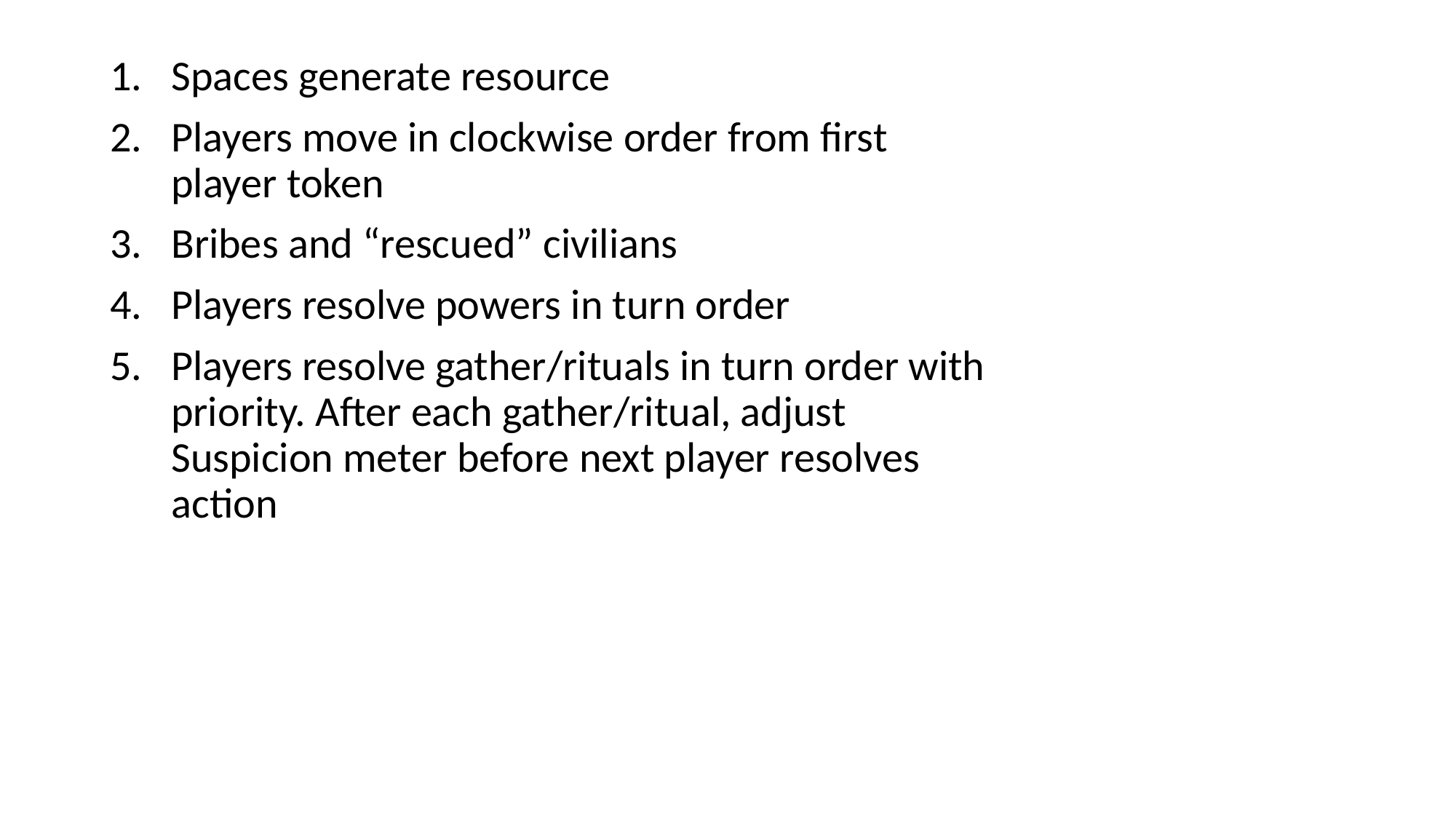

Spaces generate resource
Players move in clockwise order from first player token
Bribes and “rescued” civilians
Players resolve powers in turn order
Players resolve gather/rituals in turn order with priority. After each gather/ritual, adjust Suspicion meter before next player resolves action